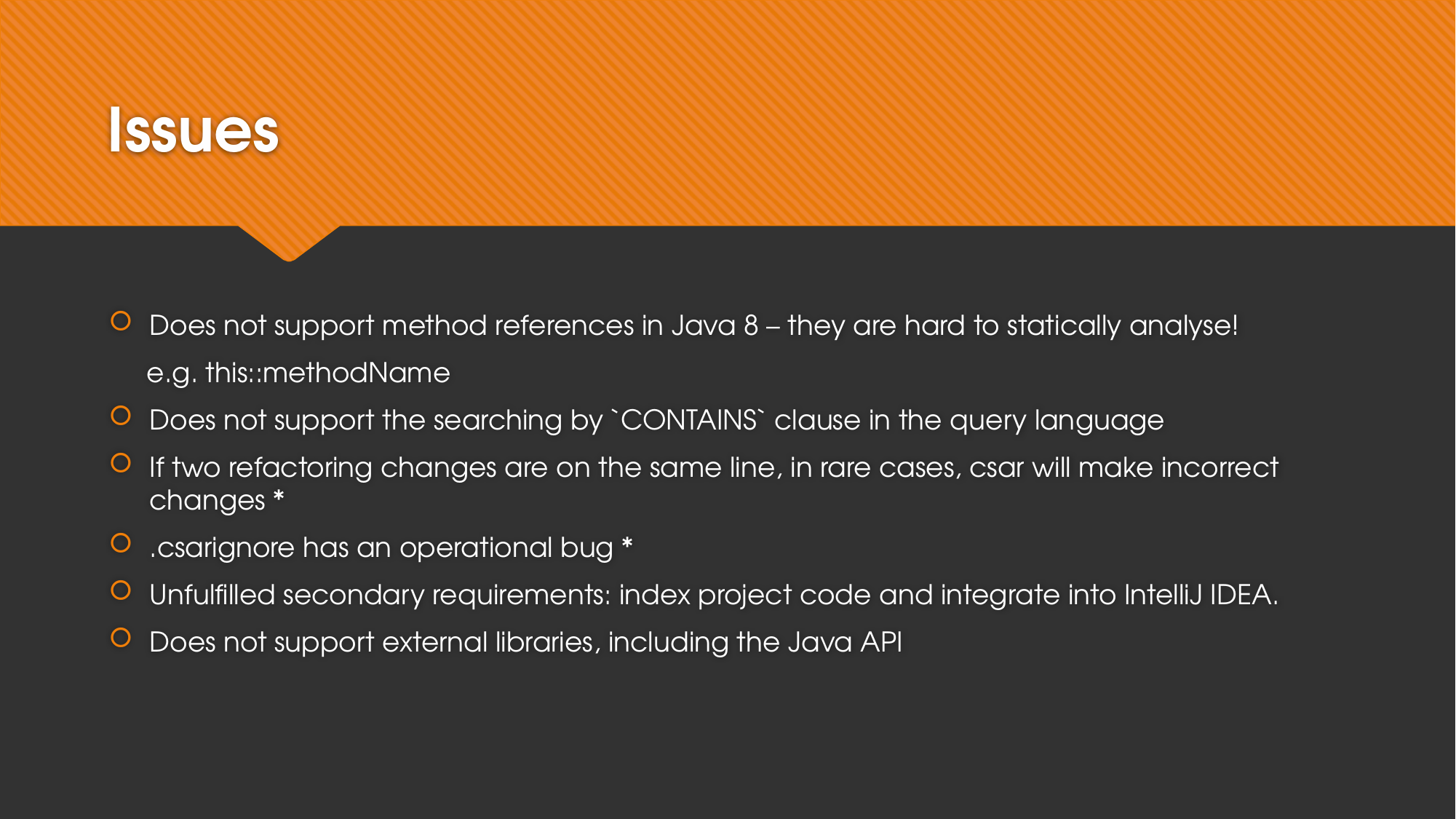

# Issues
Does not support method references in Java 8 – they are hard to statically analyse!
     e.g. this::methodName
Does not support the searching by `CONTAINS` clause in the query language
If two refactoring changes are on the same line, in rare cases, csar will make incorrect changes *
.csarignore has an operational bug *
Unfulfilled secondary requirements: index project code and integrate into IntelliJ IDEA.
Does not support external libraries, including the Java API